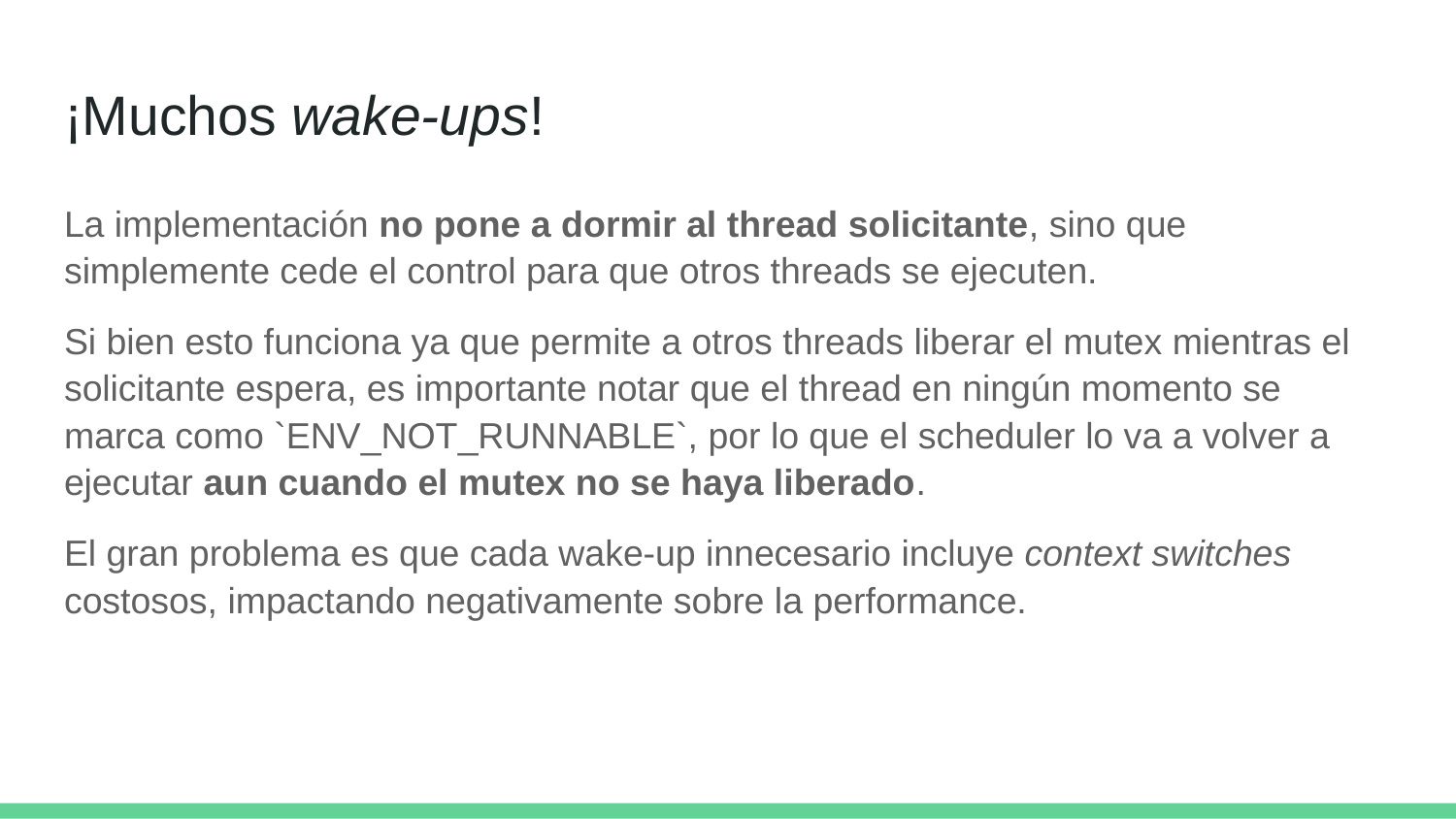

# ¡Muchos wake-ups!
La implementación no pone a dormir al thread solicitante, sino que simplemente cede el control para que otros threads se ejecuten.
Si bien esto funciona ya que permite a otros threads liberar el mutex mientras el solicitante espera, es importante notar que el thread en ningún momento se marca como `ENV_NOT_RUNNABLE`, por lo que el scheduler lo va a volver a ejecutar aun cuando el mutex no se haya liberado.
El gran problema es que cada wake-up innecesario incluye context switches costosos, impactando negativamente sobre la performance.